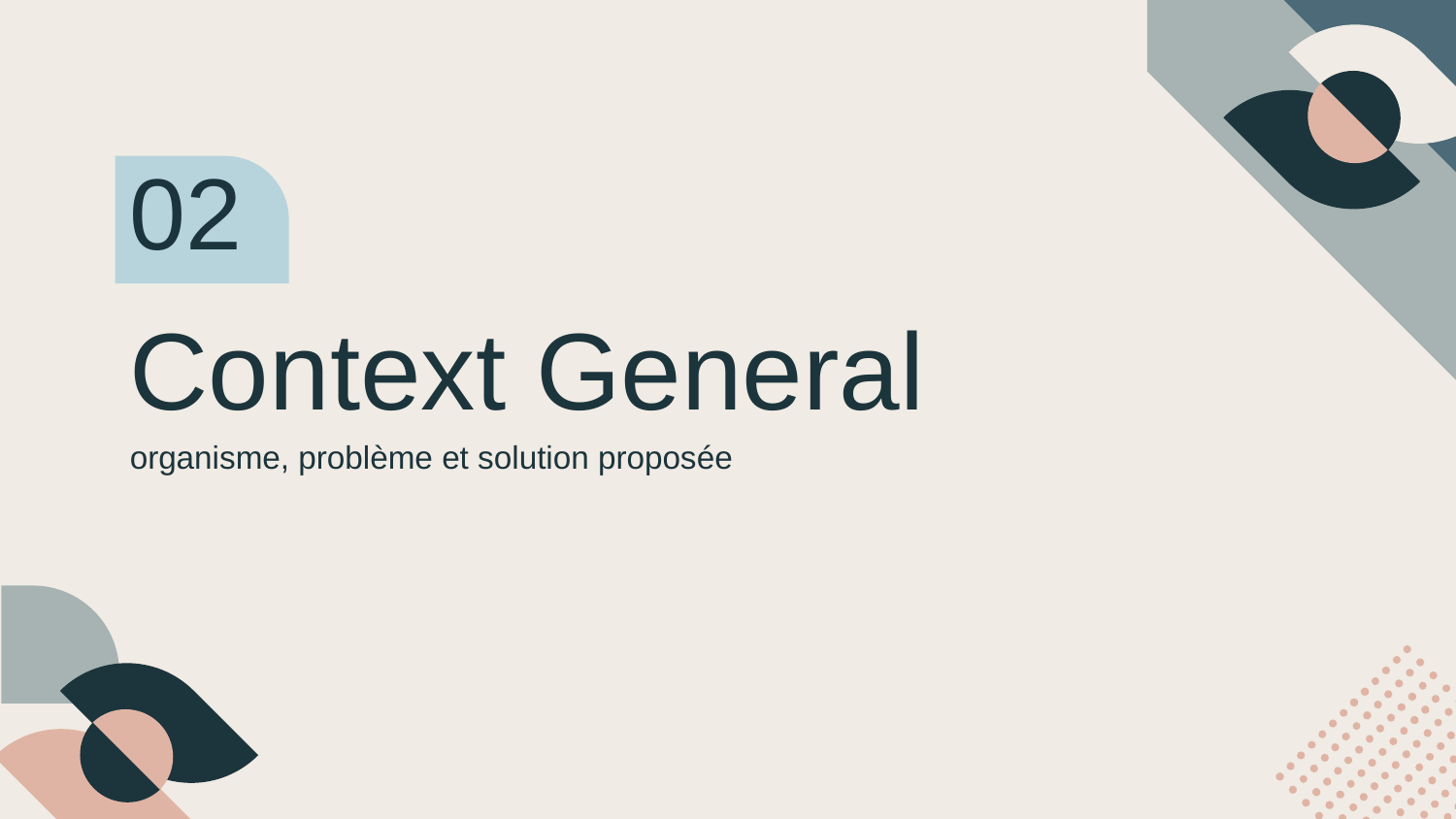

02

# Context General
organisme, problème et solution proposée